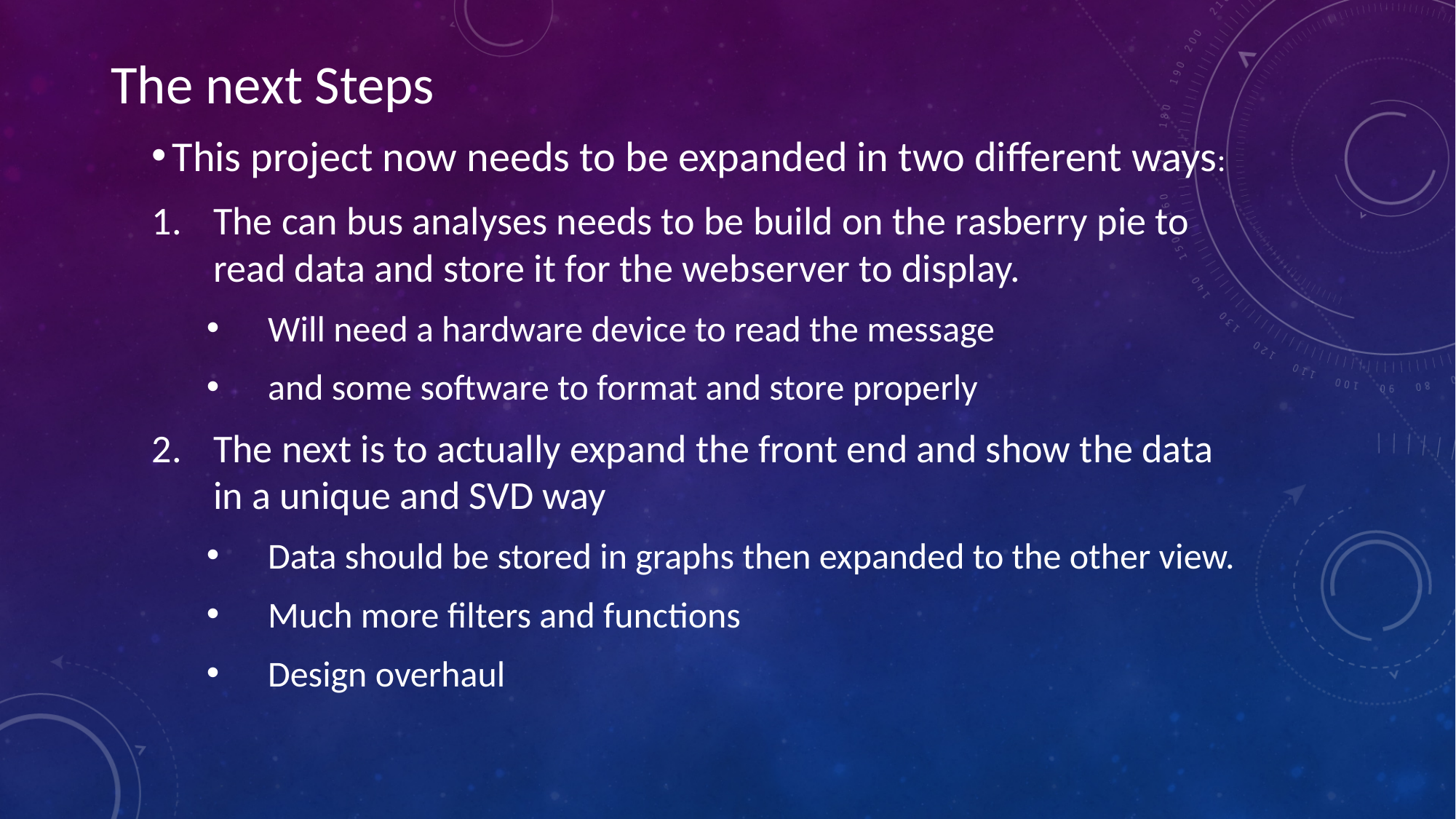

# The next Steps
This project now needs to be expanded in two different ways:
The can bus analyses needs to be build on the rasberry pie to read data and store it for the webserver to display.
Will need a hardware device to read the message
and some software to format and store properly
The next is to actually expand the front end and show the data in a unique and SVD way
Data should be stored in graphs then expanded to the other view.
Much more filters and functions
Design overhaul